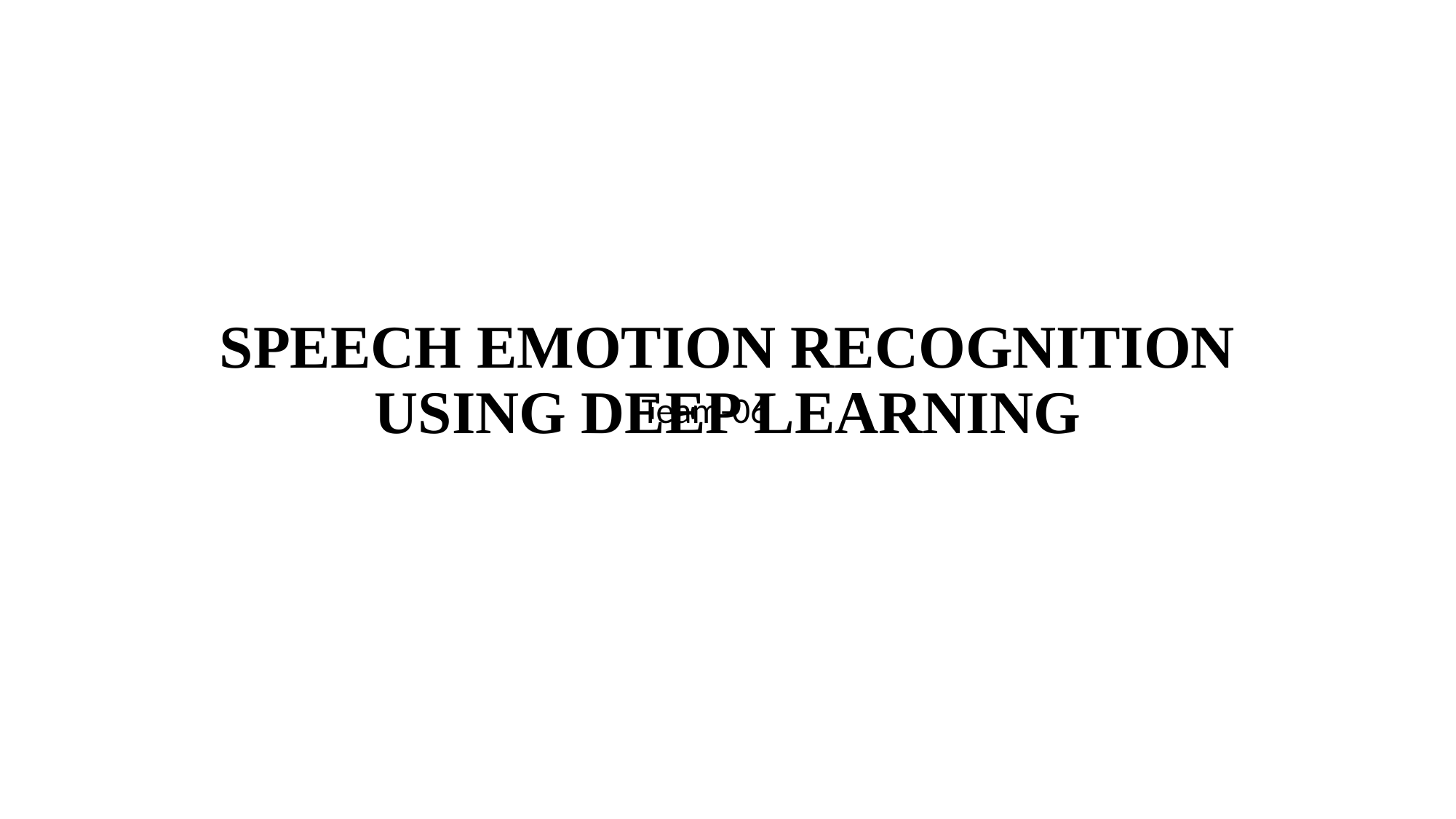

# SPEECH EMOTION RECOGNITION USING DEEP LEARNING
Team-06